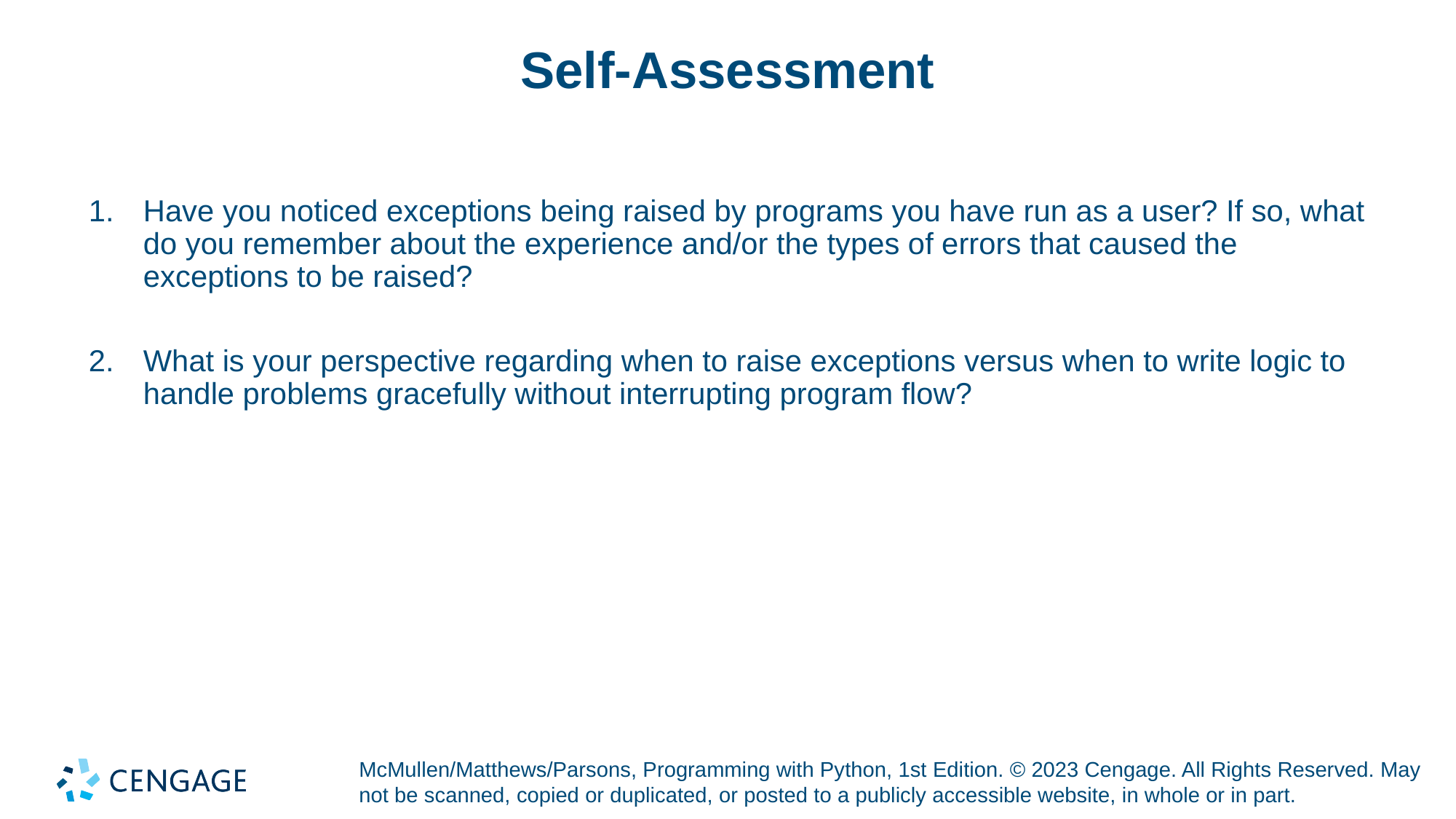

# Self-Assessment
Have you noticed exceptions being raised by programs you have run as a user? If so, what do you remember about the experience and/or the types of errors that caused the exceptions to be raised?
What is your perspective regarding when to raise exceptions versus when to write logic to handle problems gracefully without interrupting program flow?